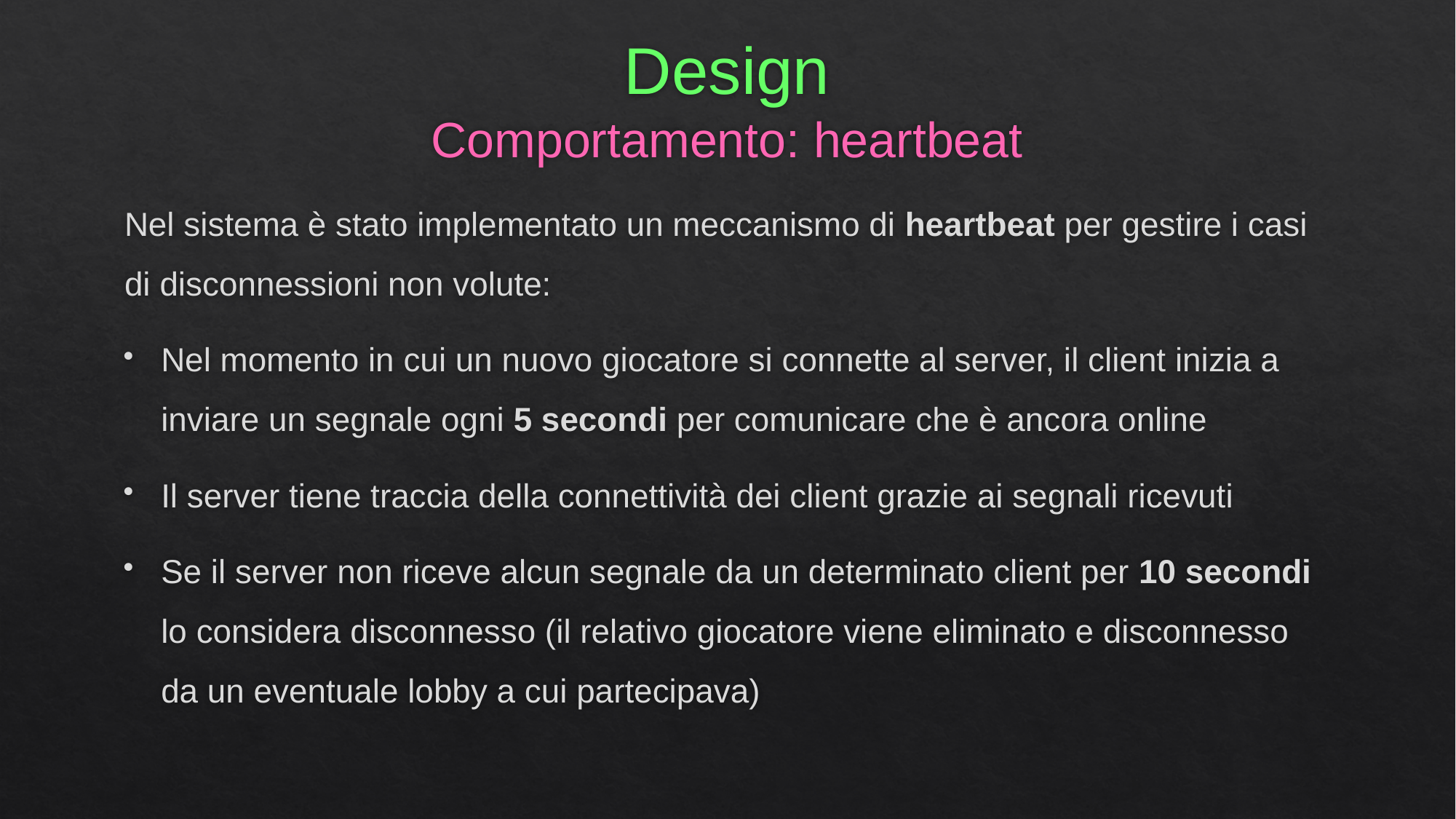

# Design Comportamento: heartbeat
Nel sistema è stato implementato un meccanismo di heartbeat per gestire i casi di disconnessioni non volute:
Nel momento in cui un nuovo giocatore si connette al server, il client inizia a inviare un segnale ogni 5 secondi per comunicare che è ancora online
Il server tiene traccia della connettività dei client grazie ai segnali ricevuti
Se il server non riceve alcun segnale da un determinato client per 10 secondi lo considera disconnesso (il relativo giocatore viene eliminato e disconnesso da un eventuale lobby a cui partecipava)